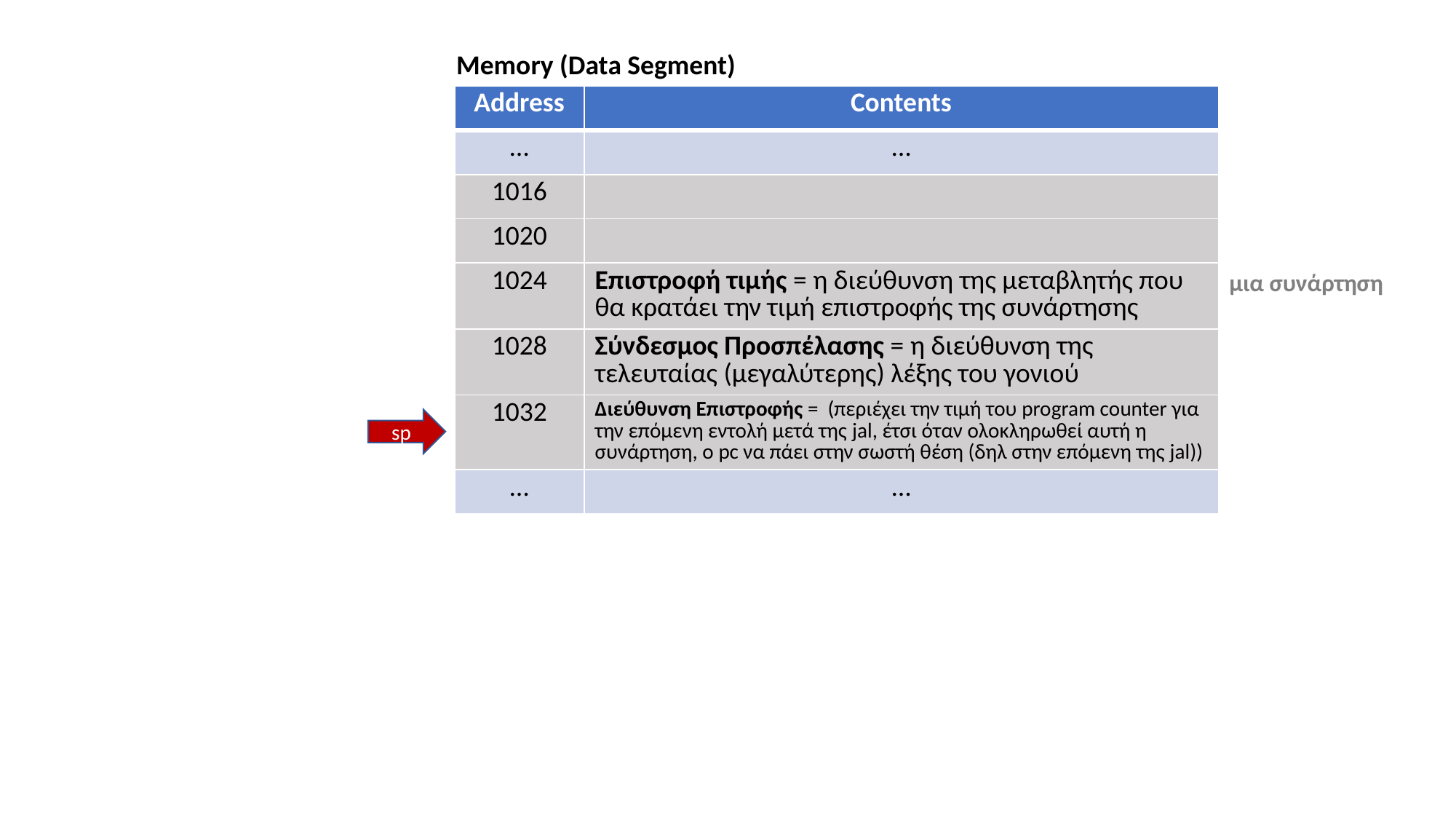

Memory (Data Segment)
| Address | Contents |
| --- | --- |
| … | … |
| 1016 |  |
| 1020 |  |
| 1024 | Επιστροφή τιμής = η διεύθυνση της μεταβλητής που θα κρατάει την τιμή επιστροφής της συνάρτησης |
| 1028 | Σύνδεσμος Προσπέλασης = η διεύθυνση της τελευταίας (μεγαλύτερης) λέξης του γονιού |
| 1032 | Διεύθυνση Επιστροφής = (περιέχει την τιμή του program counter για την επόμενη εντολή μετά της jal, έτσι όταν ολοκληρωθεί αυτή η συνάρτηση, ο pc να πάει στην σωστή θέση (δηλ στην επόμενη της jal)) |
| … | … |
μια συνάρτηση
sp